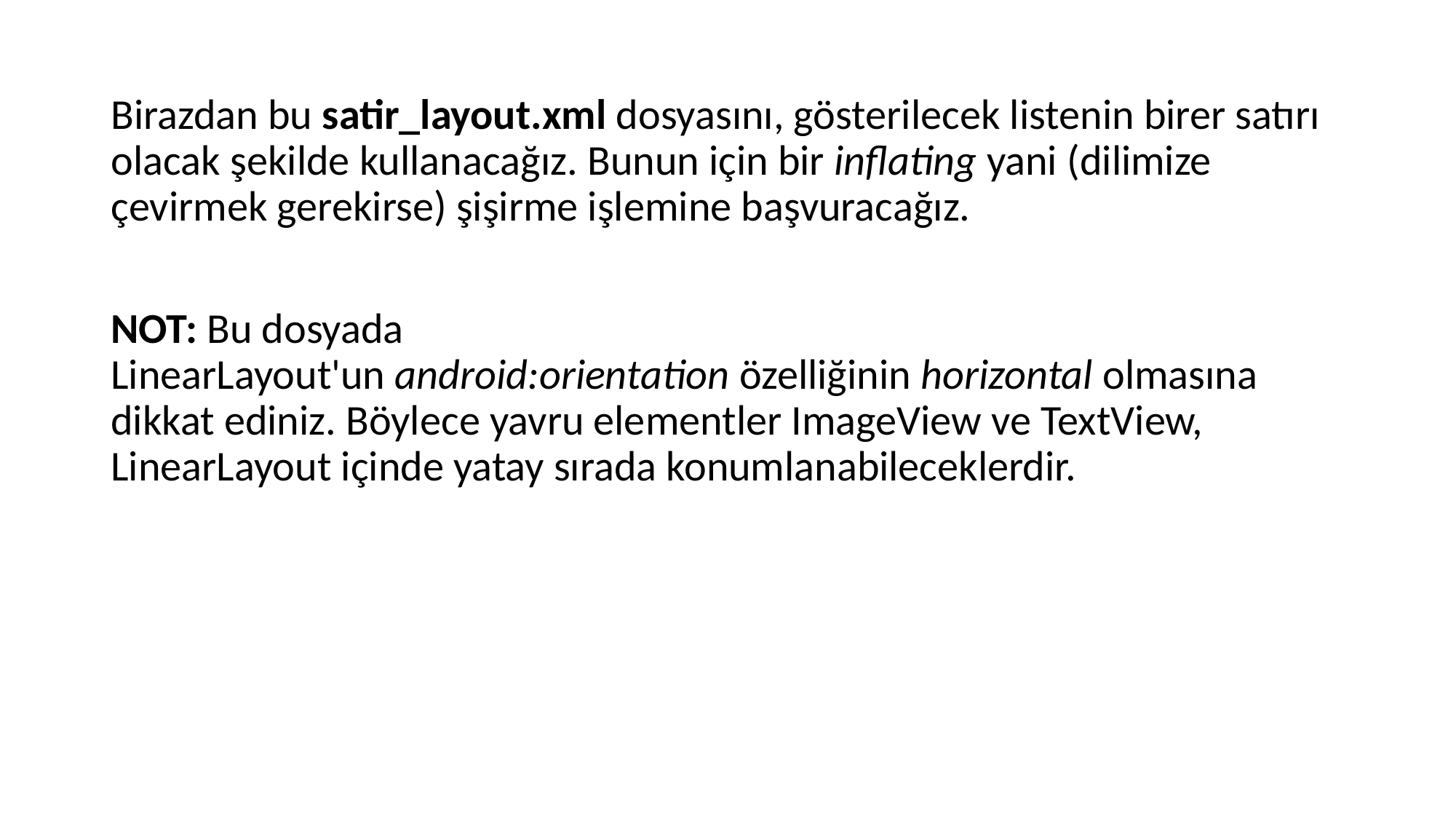

Birazdan bu satir_layout.xml dosyasını, gösterilecek listenin birer satırı olacak şekilde kullanacağız. Bunun için bir inflating yani (dilimize çevirmek gerekirse) şişirme işlemine başvuracağız.

NOT: Bu dosyada LinearLayout'un android:orientation özelliğinin horizontal olmasına dikkat ediniz. Böylece yavru elementler ImageView ve TextView, LinearLayout içinde yatay sırada konumlanabileceklerdir.